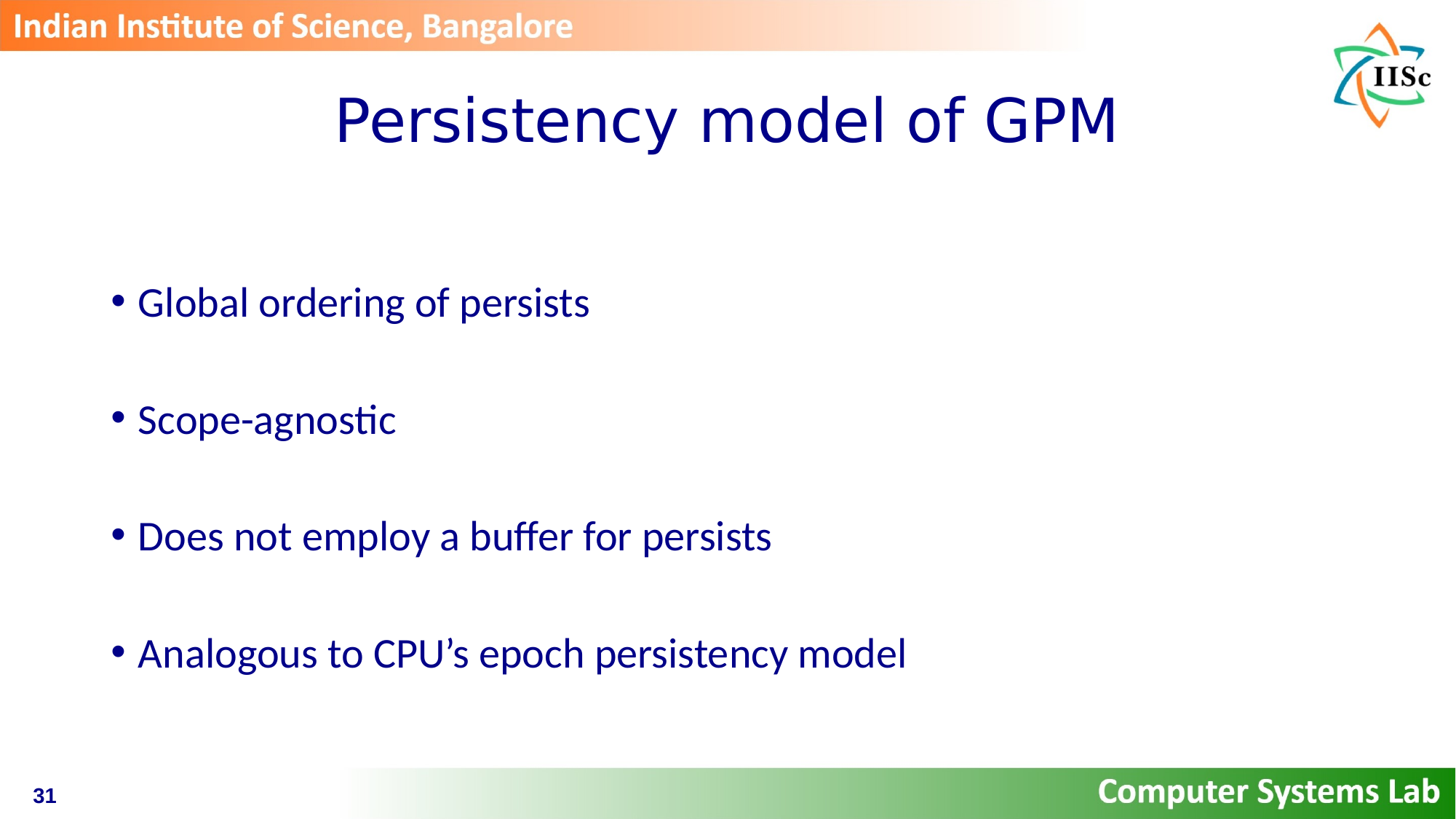

# Persistency model of GPM
Global ordering of persists
Scope-agnostic
Does not employ a buffer for persists
Analogous to CPU’s epoch persistency model

31